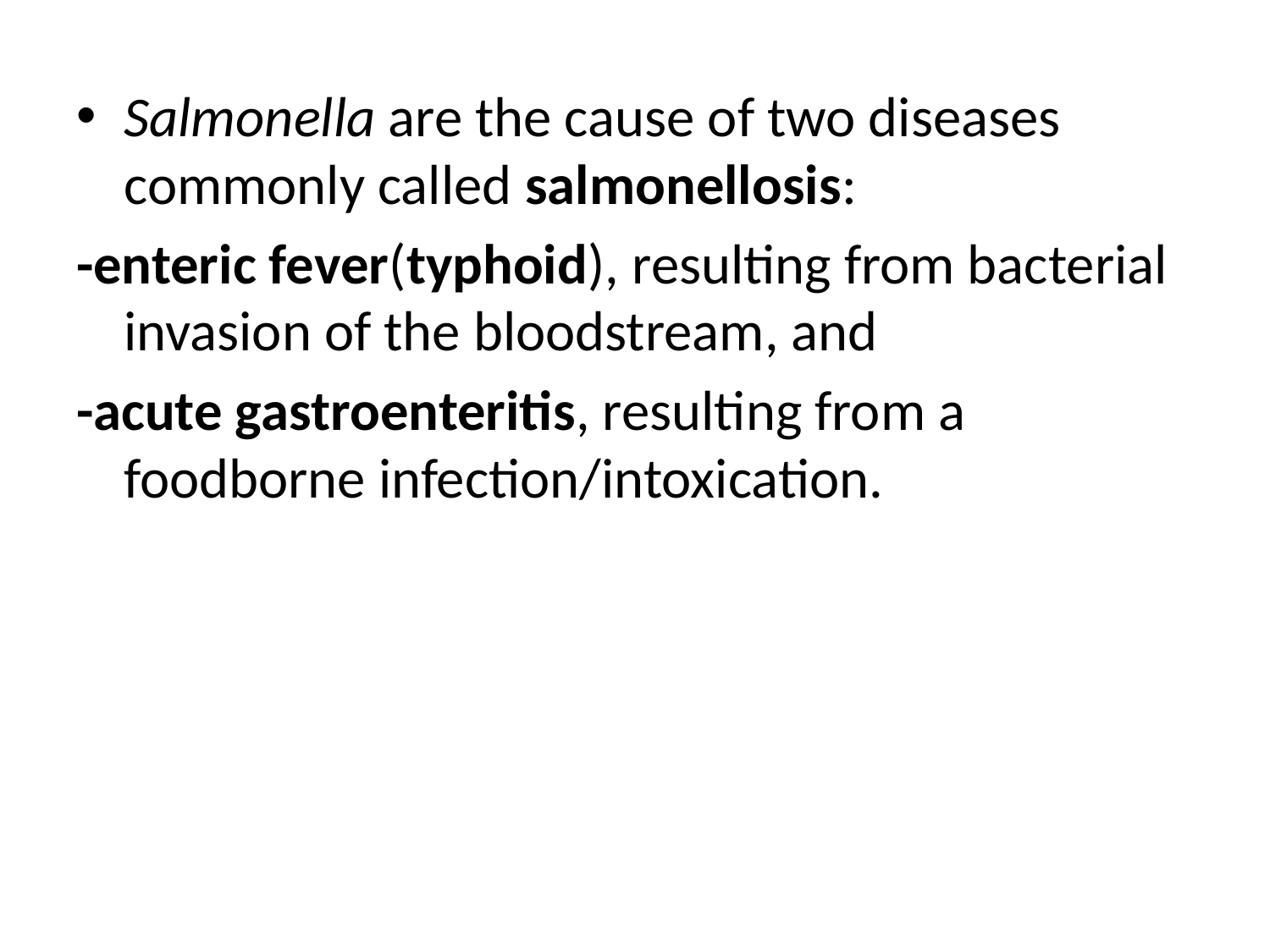

Salmonella are the cause of two diseases commonly called salmonellosis:
-enteric fever(typhoid), resulting from bacterial invasion of the bloodstream, and
-acute gastroenteritis, resulting from a foodborne infection/intoxication.